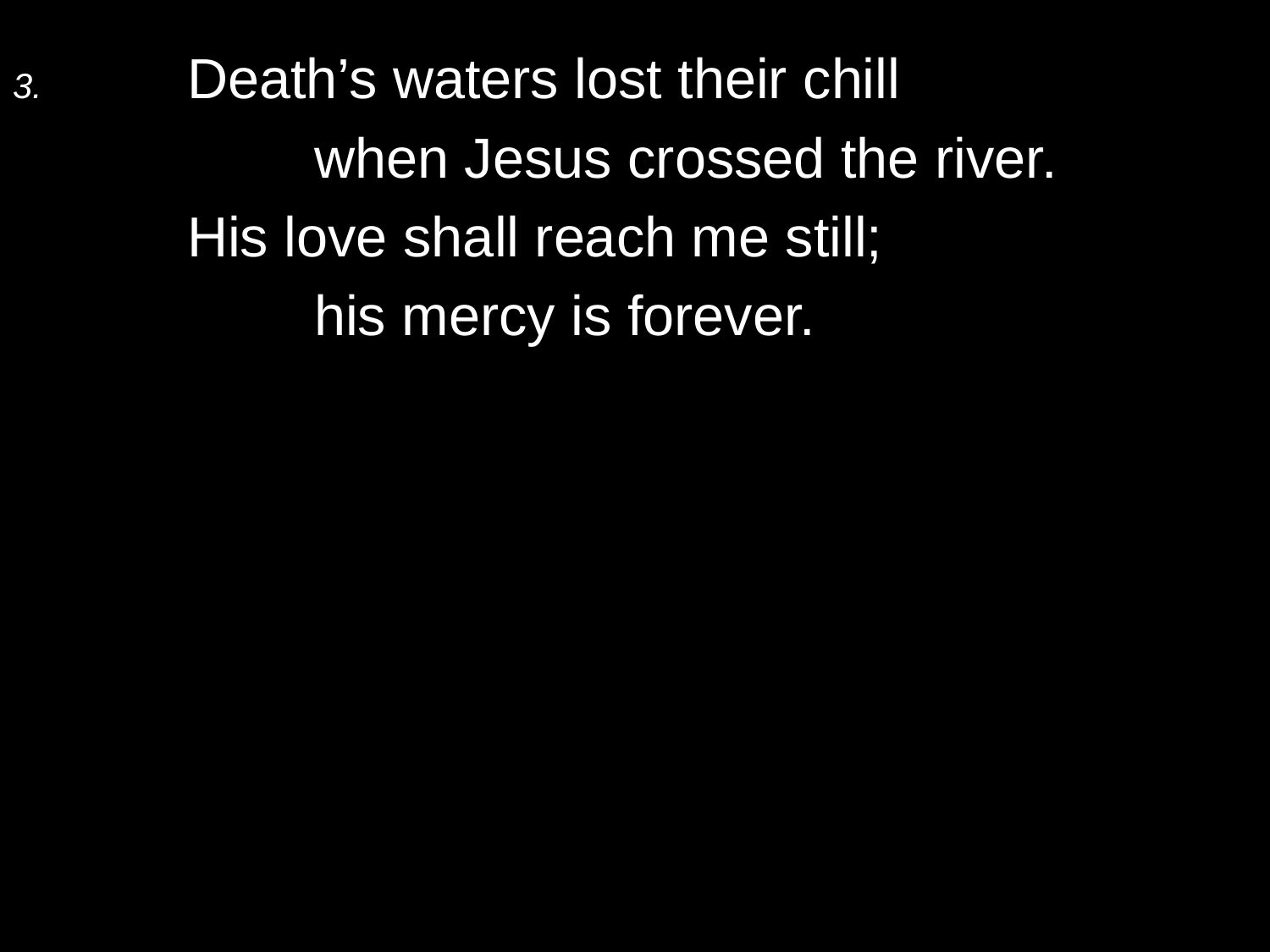

3.	Death’s waters lost their chill
		when Jesus crossed the river.
	His love shall reach me still;
		his mercy is forever.